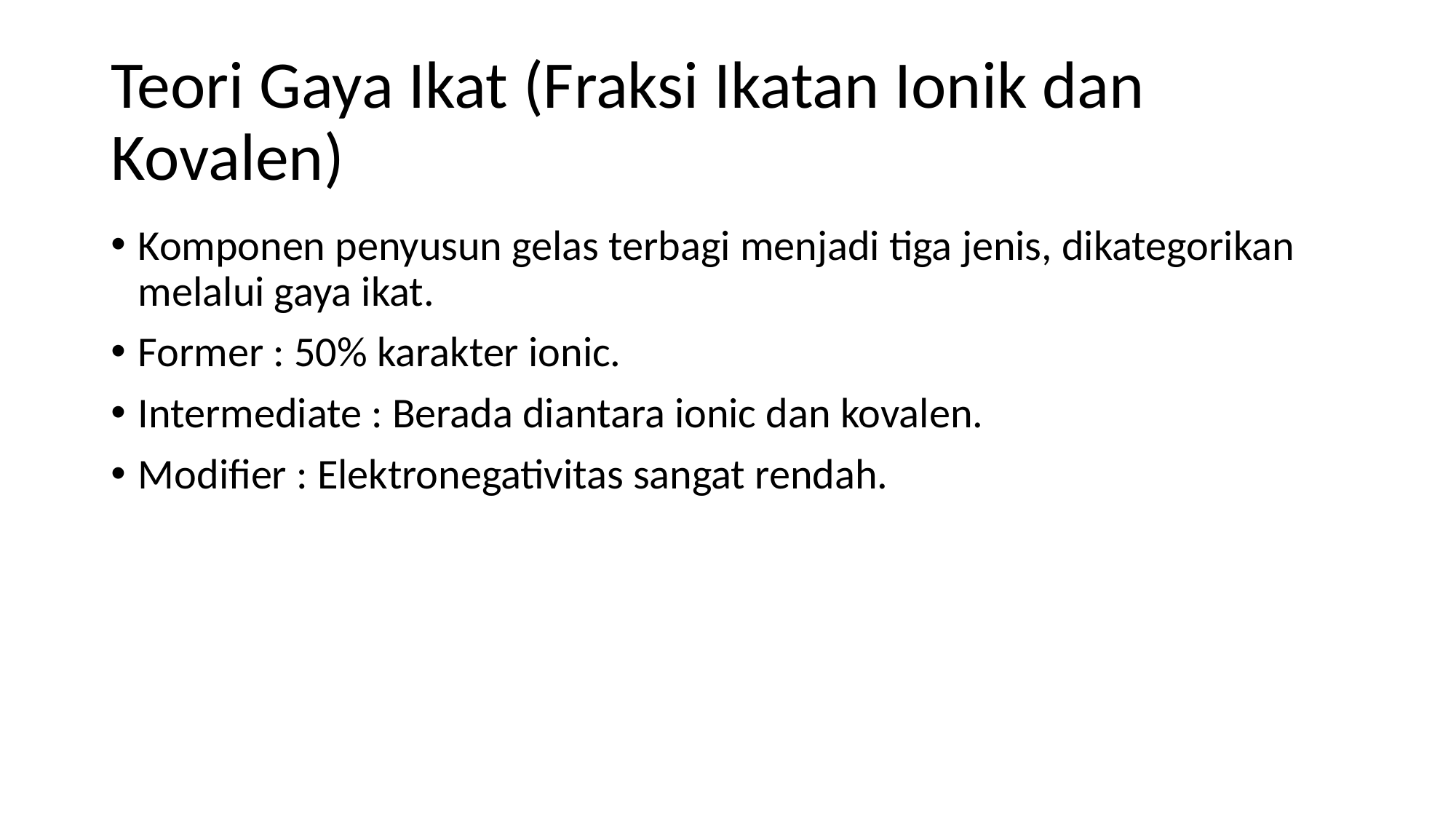

# Teori Gaya Ikat (Fraksi Ikatan Ionik dan Kovalen)
Komponen penyusun gelas terbagi menjadi tiga jenis, dikategorikan melalui gaya ikat.
Former : 50% karakter ionic.
Intermediate : Berada diantara ionic dan kovalen.
Modifier : Elektronegativitas sangat rendah.